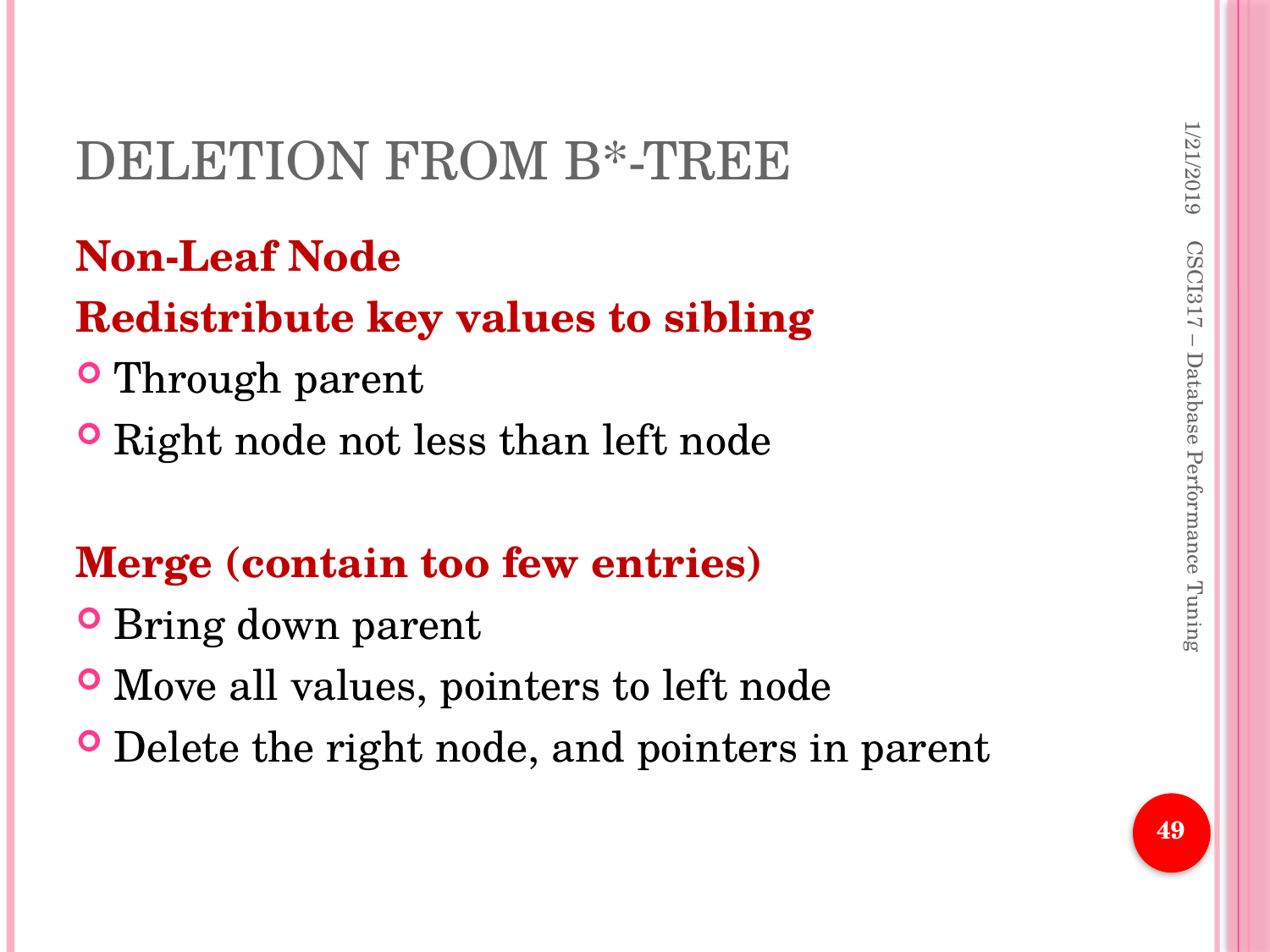

# Deletion from B*-Tree
1/21/2019
Non-Leaf Node
Redistribute key values to sibling
Through parent
Right node not less than left node

Merge (contain too few entries)
Bring down parent
Move all values, pointers to left node
Delete the right node, and pointers in parent
CSCI317 – Database Performance Tuning
49